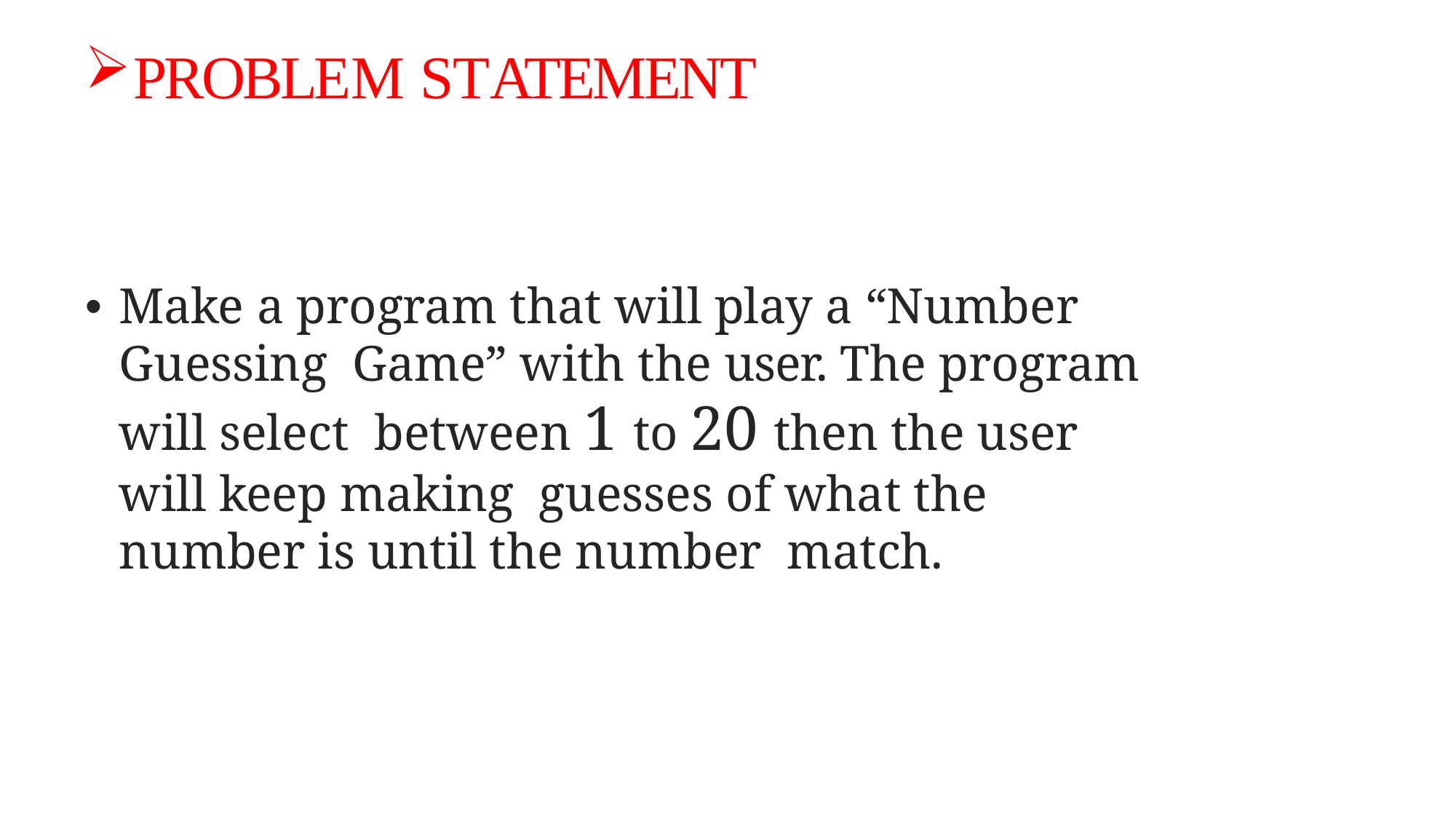

PROBLEM STATEMENT
Make a program that will play a “Number Guessing  Game” with the user. The program will select  between 1 to 20 then the user will keep making  guesses of what the number is until the number  match.